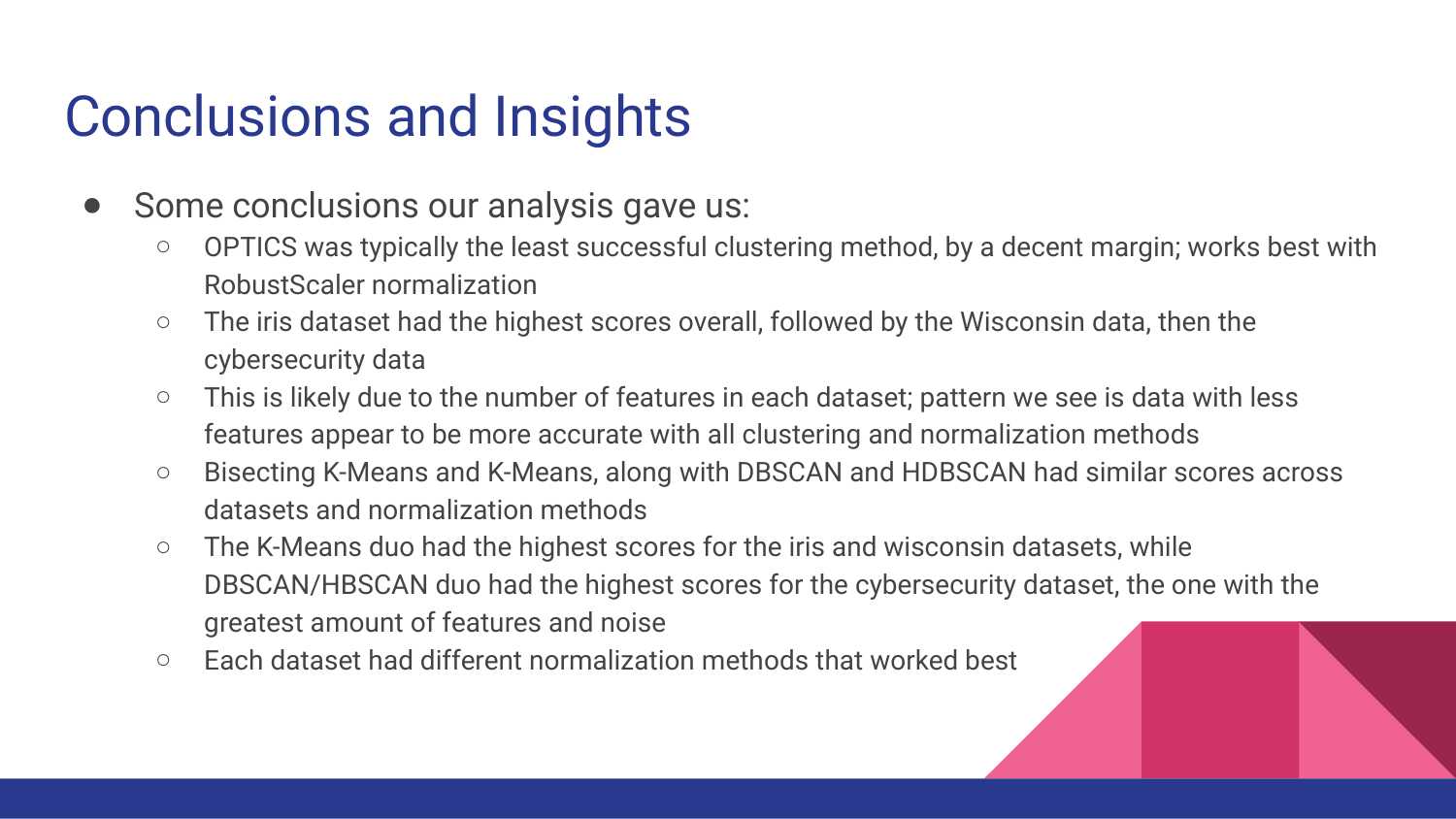

# Conclusions and Insights
Some conclusions our analysis gave us:
OPTICS was typically the least successful clustering method, by a decent margin; works best with RobustScaler normalization
The iris dataset had the highest scores overall, followed by the Wisconsin data, then the cybersecurity data
This is likely due to the number of features in each dataset; pattern we see is data with less features appear to be more accurate with all clustering and normalization methods
Bisecting K-Means and K-Means, along with DBSCAN and HDBSCAN had similar scores across datasets and normalization methods
The K-Means duo had the highest scores for the iris and wisconsin datasets, while DBSCAN/HBSCAN duo had the highest scores for the cybersecurity dataset, the one with the greatest amount of features and noise
Each dataset had different normalization methods that worked best